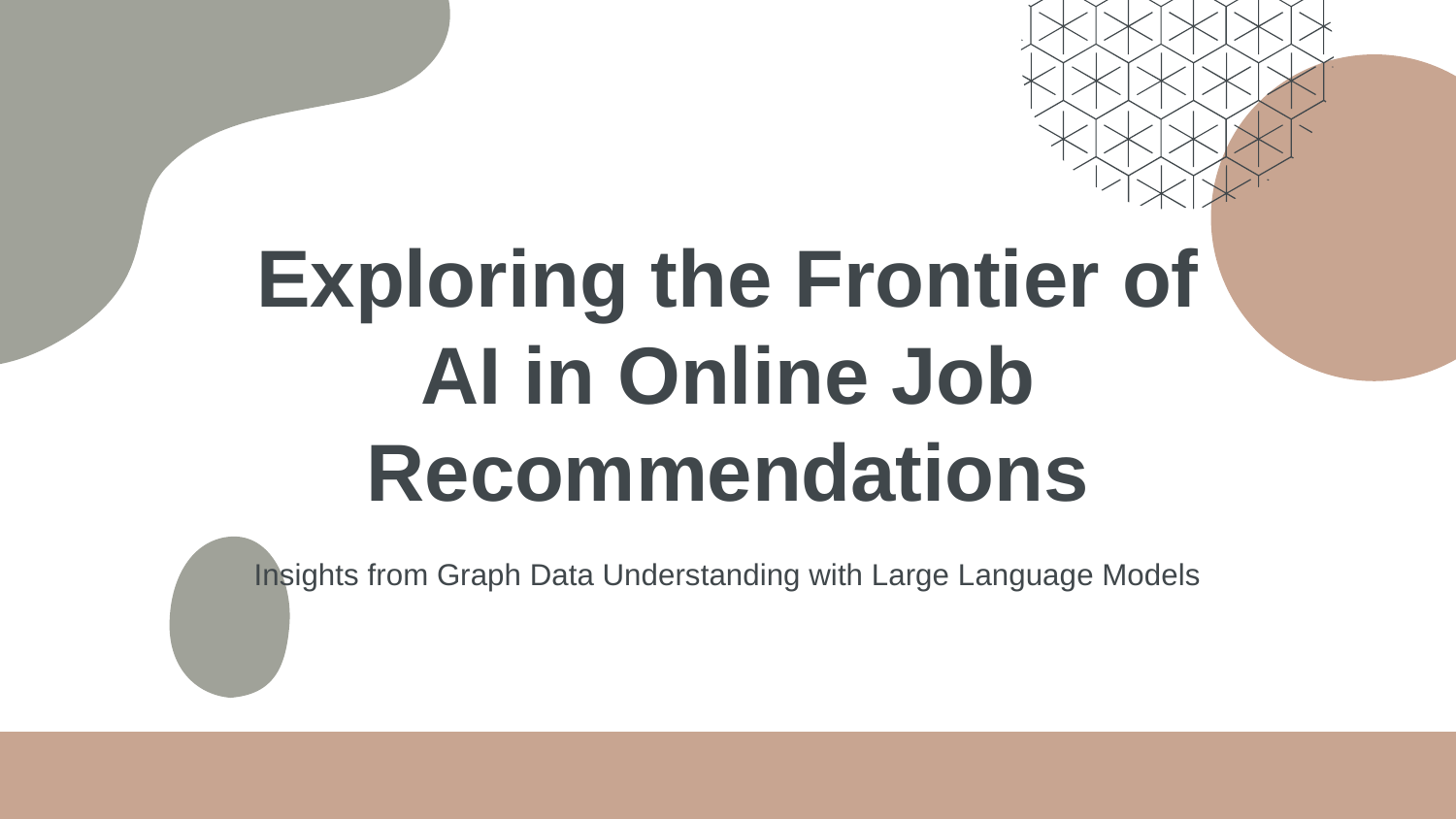

# Exploring the Frontier of AI in Online Job Recommendations
Insights from Graph Data Understanding with Large Language Models